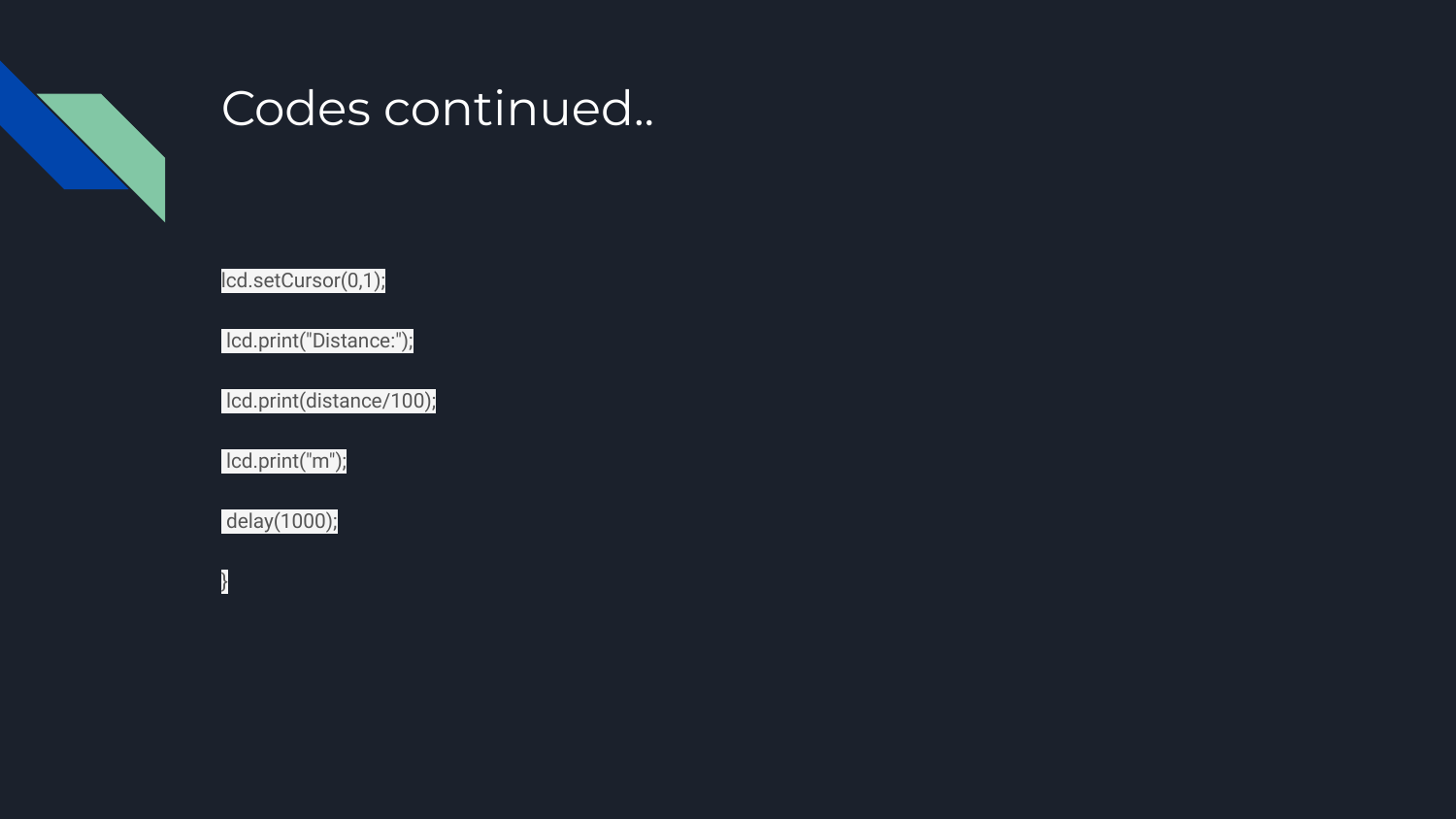

# Codes continued..
lcd.setCursor(0,1);
 lcd.print("Distance:");
 lcd.print(distance/100);
 lcd.print("m");
 delay(1000);
}